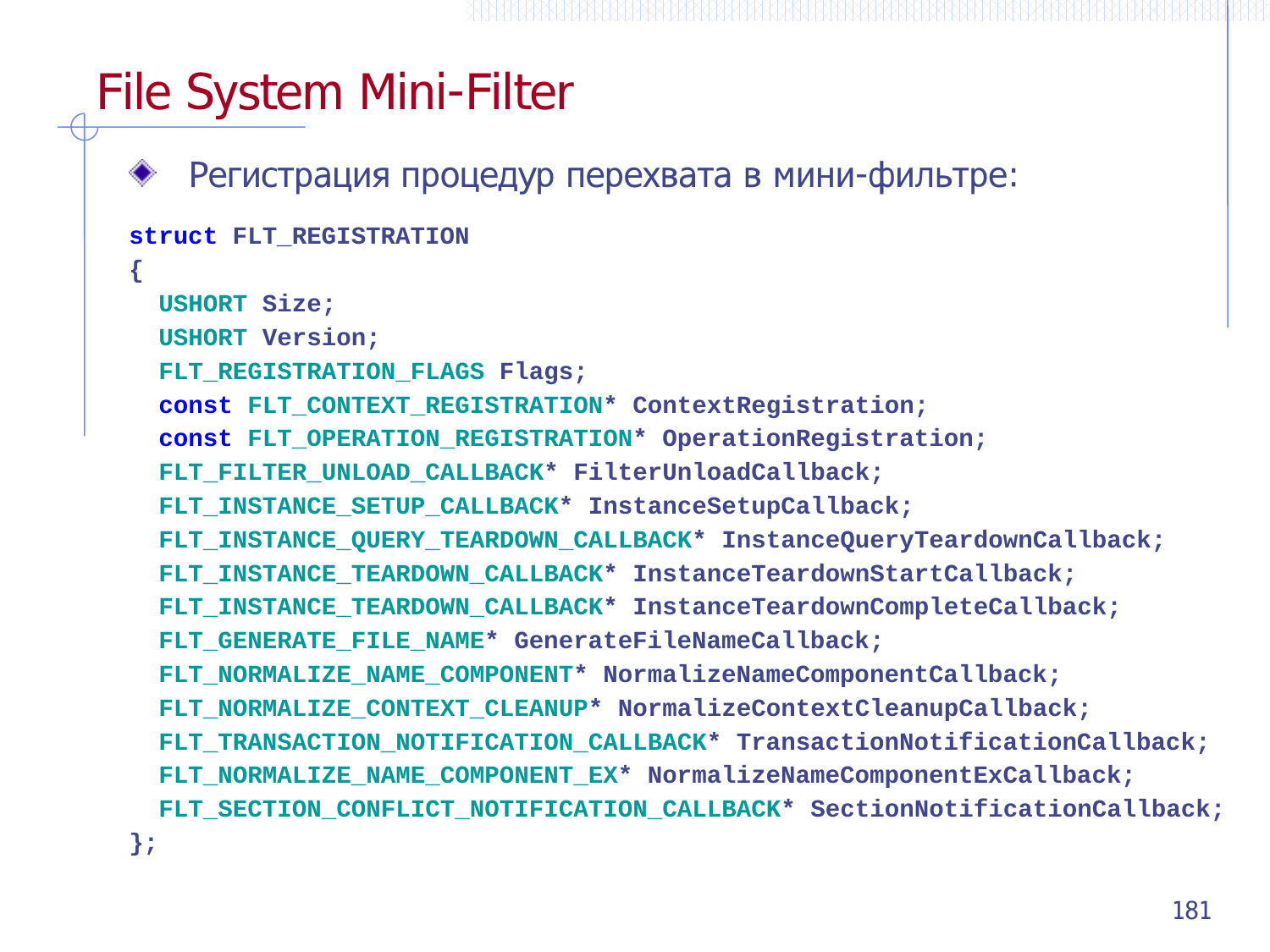

# File System Mini-Filter
Регистрация процедур перехвата в мини-фильтре:
struct FLT_REGISTRATION
{
  USHORT Size;
  USHORT Version;
  FLT_REGISTRATION_FLAGS Flags;
  const FLT_CONTEXT_REGISTRATION* ContextRegistration;
  const FLT_OPERATION_REGISTRATION* OperationRegistration;
  FLT_FILTER_UNLOAD_CALLBACK* FilterUnloadCallback;
  FLT_INSTANCE_SETUP_CALLBACK* InstanceSetupCallback;
  FLT_INSTANCE_QUERY_TEARDOWN_CALLBACK* InstanceQueryTeardownCallback;
  FLT_INSTANCE_TEARDOWN_CALLBACK* InstanceTeardownStartCallback;
  FLT_INSTANCE_TEARDOWN_CALLBACK* InstanceTeardownCompleteCallback;
  FLT_GENERATE_FILE_NAME* GenerateFileNameCallback;
  FLT_NORMALIZE_NAME_COMPONENT* NormalizeNameComponentCallback;
  FLT_NORMALIZE_CONTEXT_CLEANUP* NormalizeContextCleanupCallback;
  FLT_TRANSACTION_NOTIFICATION_CALLBACK* TransactionNotificationCallback;
  FLT_NORMALIZE_NAME_COMPONENT_EX* NormalizeNameComponentExCallback;
  FLT_SECTION_CONFLICT_NOTIFICATION_CALLBACK* SectionNotificationCallback;
};

181